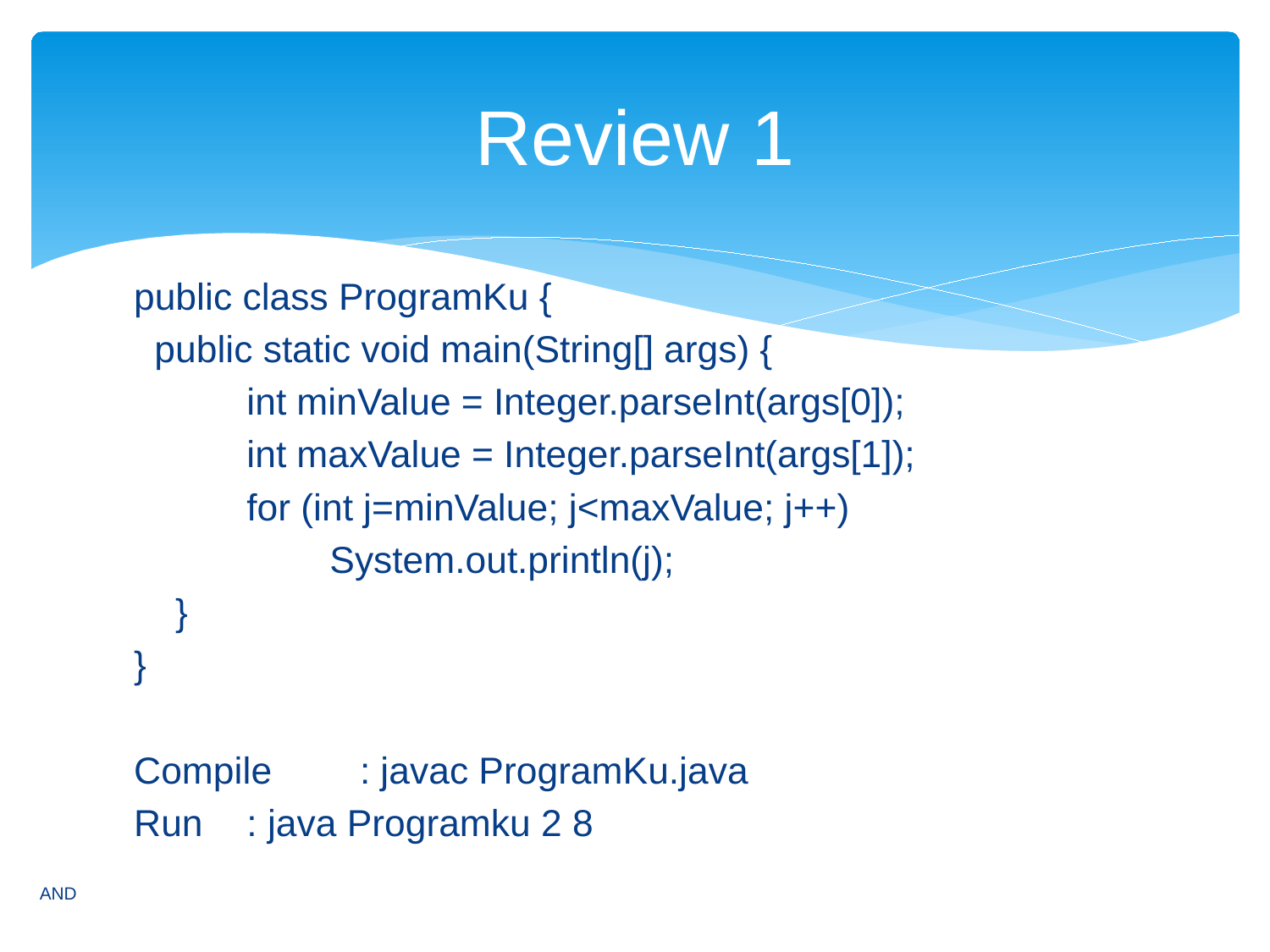

# Review 1
public class ProgramKu {
  public static void main(String[] args) {
    	int minValue = Integer.parseInt(args[0]);
	int maxValue = Integer.parseInt(args[1]);
	for (int j=minValue; j<maxValue; j++)
       	        System.out.println(j);
    }
}

Compile 	: javac ProgramKu.java
Run 		: java Programku 2 8
AND